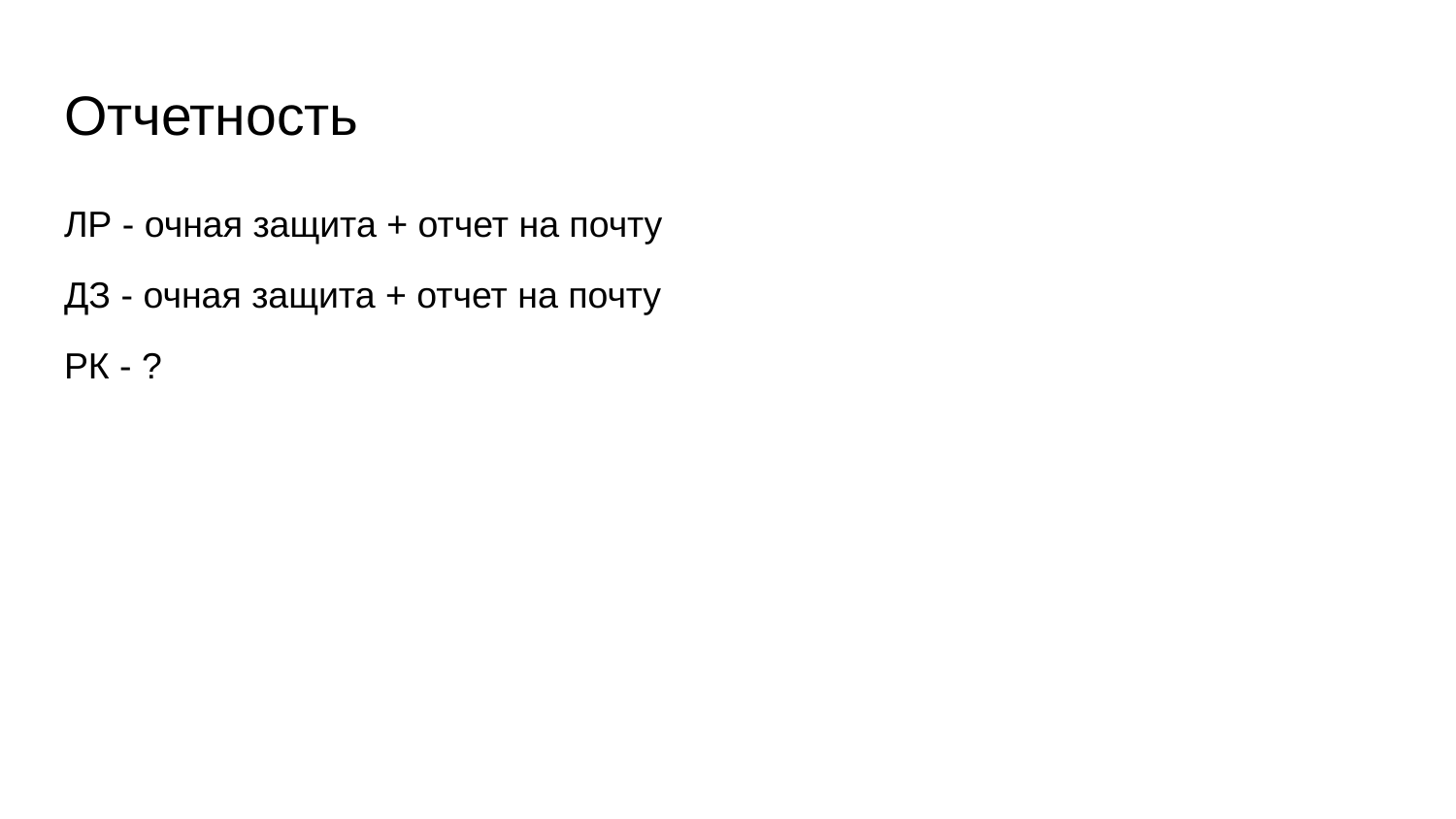

# Отчетность
ЛР - очная защита + отчет на почту
ДЗ - очная защита + отчет на почту
РК - ?